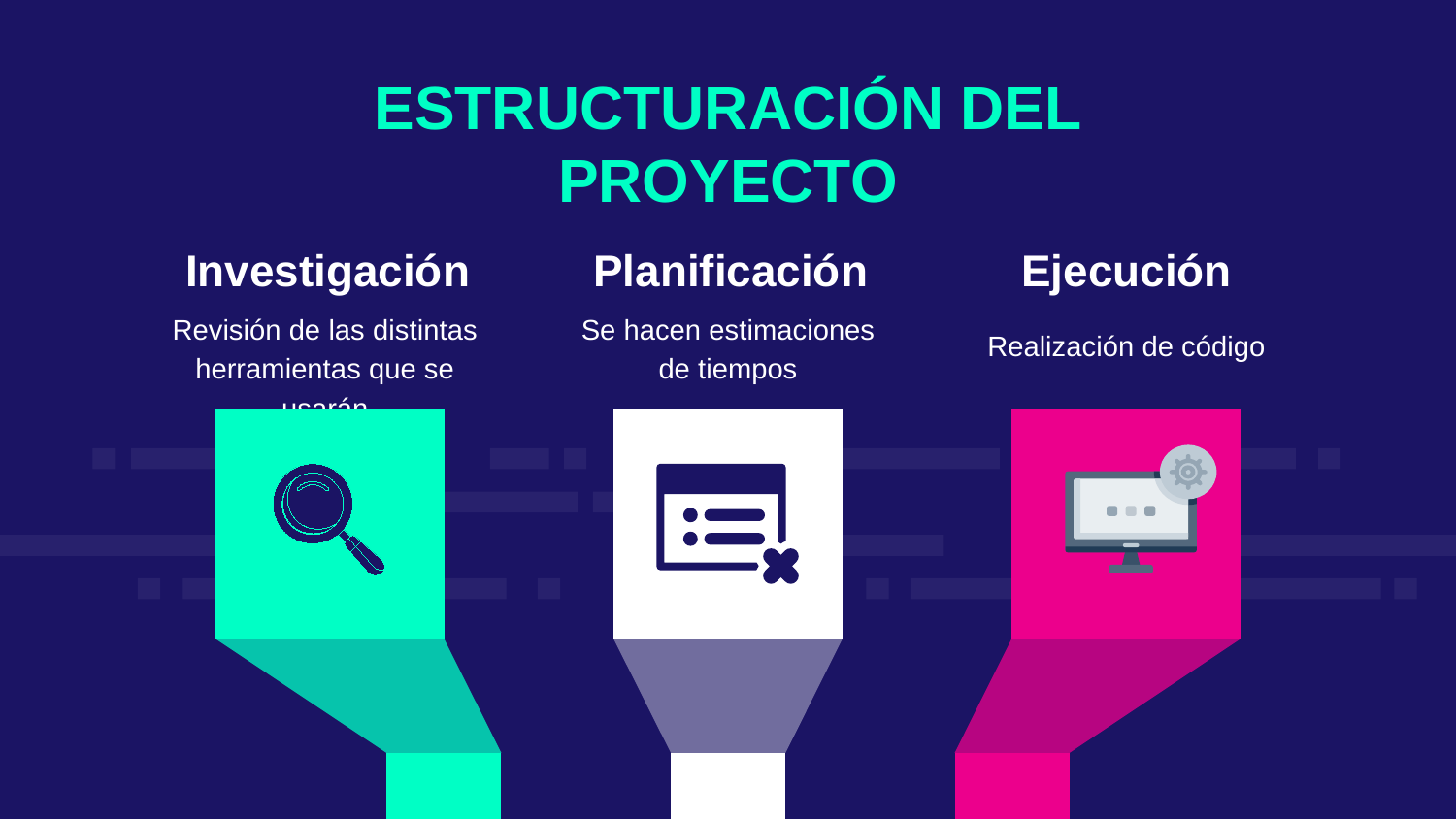

ESTRUCTURACIÓN DEL PROYECTO
Investigación
Planificación
Ejecución
Revisión de las distintas herramientas que se usarán

Se hacen estimaciones de tiempos

Realización de código